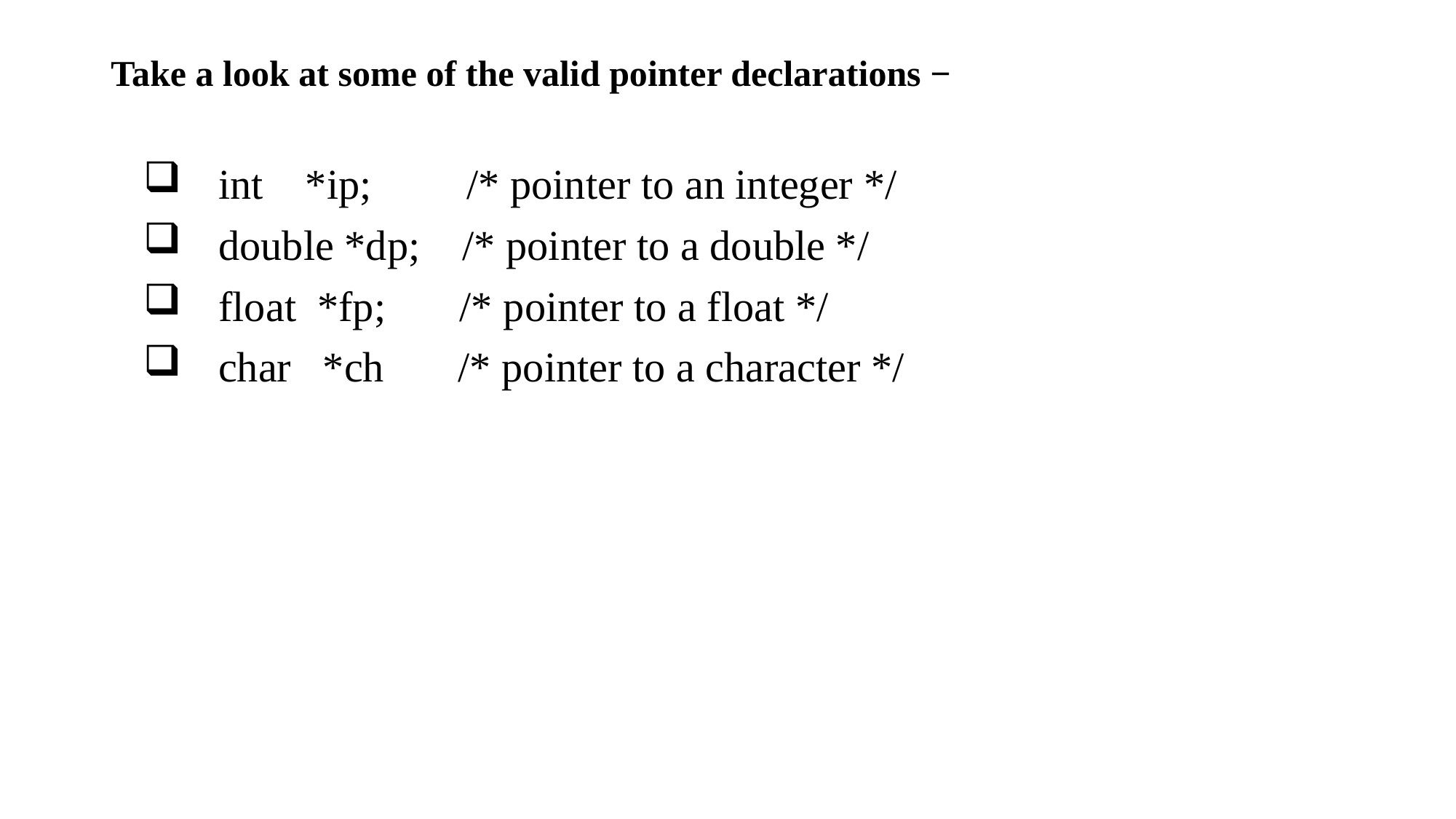

# Take a look at some of the valid pointer declarations −
int    *ip;         /* pointer to an integer */
double *dp;    /* pointer to a double */
float  *fp;       /* pointer to a float */
char   *ch       /* pointer to a character */